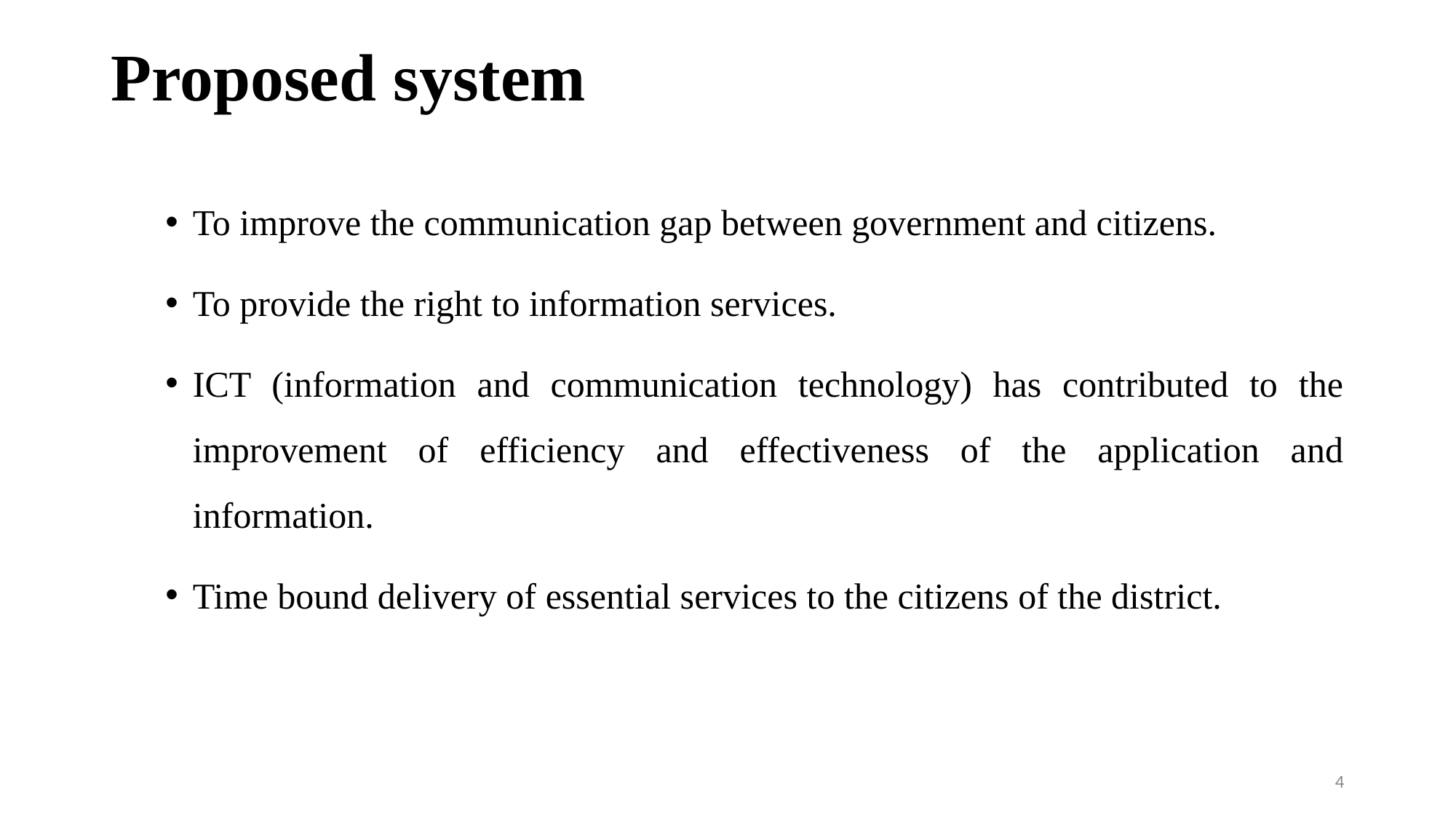

# Proposed system
To improve the communication gap between government and citizens.
To provide the right to information services.
ICT (information and communication technology) has contributed to the improvement of efficiency and effectiveness of the application and information.
Time bound delivery of essential services to the citizens of the district.

4